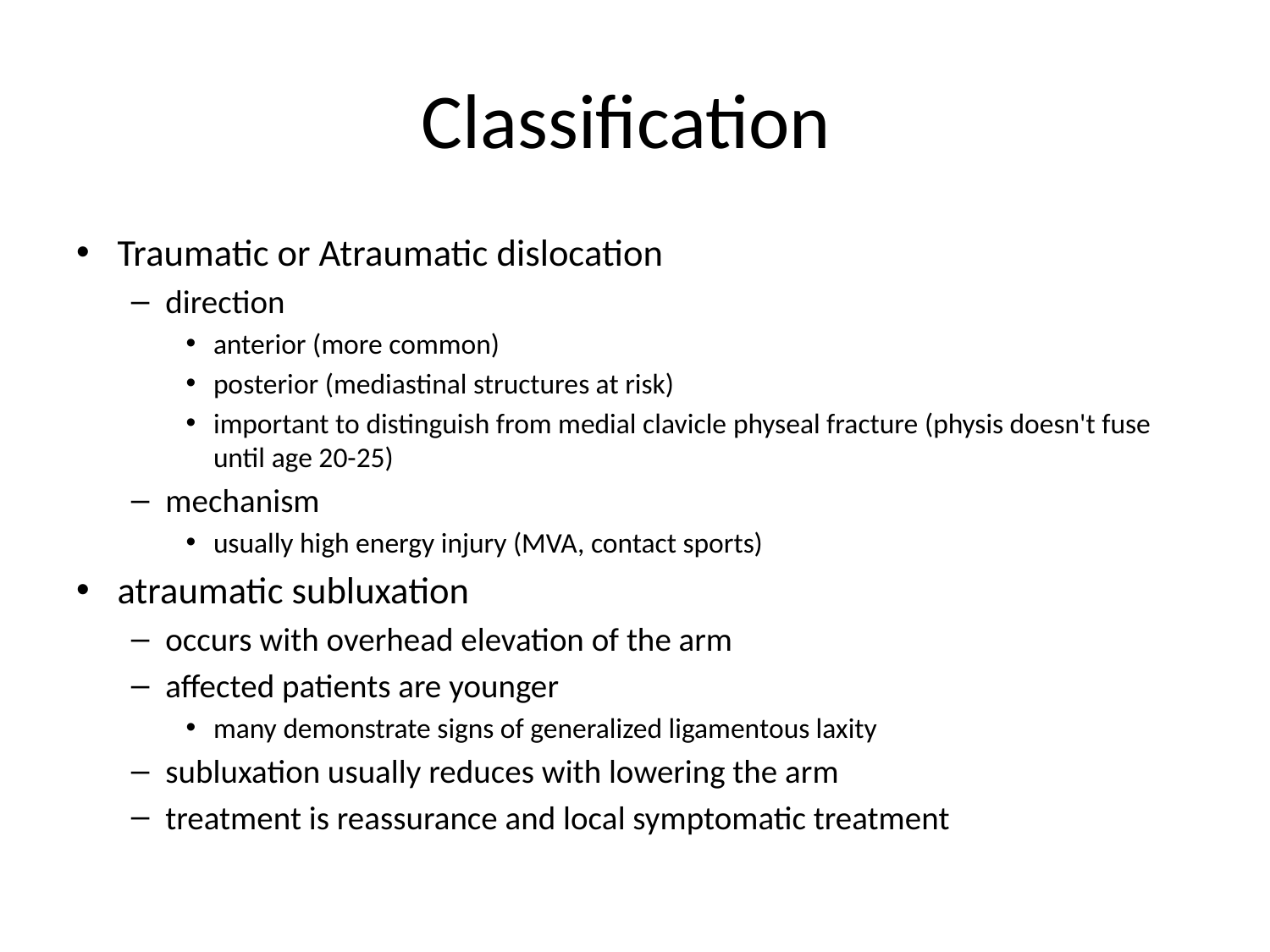

# Classification
Traumatic or Atraumatic dislocation
direction
anterior (more common)
posterior (mediastinal structures at risk)
important to distinguish from medial clavicle physeal fracture (physis doesn't fuse until age 20-25)
mechanism
usually high energy injury (MVA, contact sports)
atraumatic subluxation
occurs with overhead elevation of the arm
affected patients are younger
many demonstrate signs of generalized ligamentous laxity
subluxation usually reduces with lowering the arm
treatment is reassurance and local symptomatic treatment